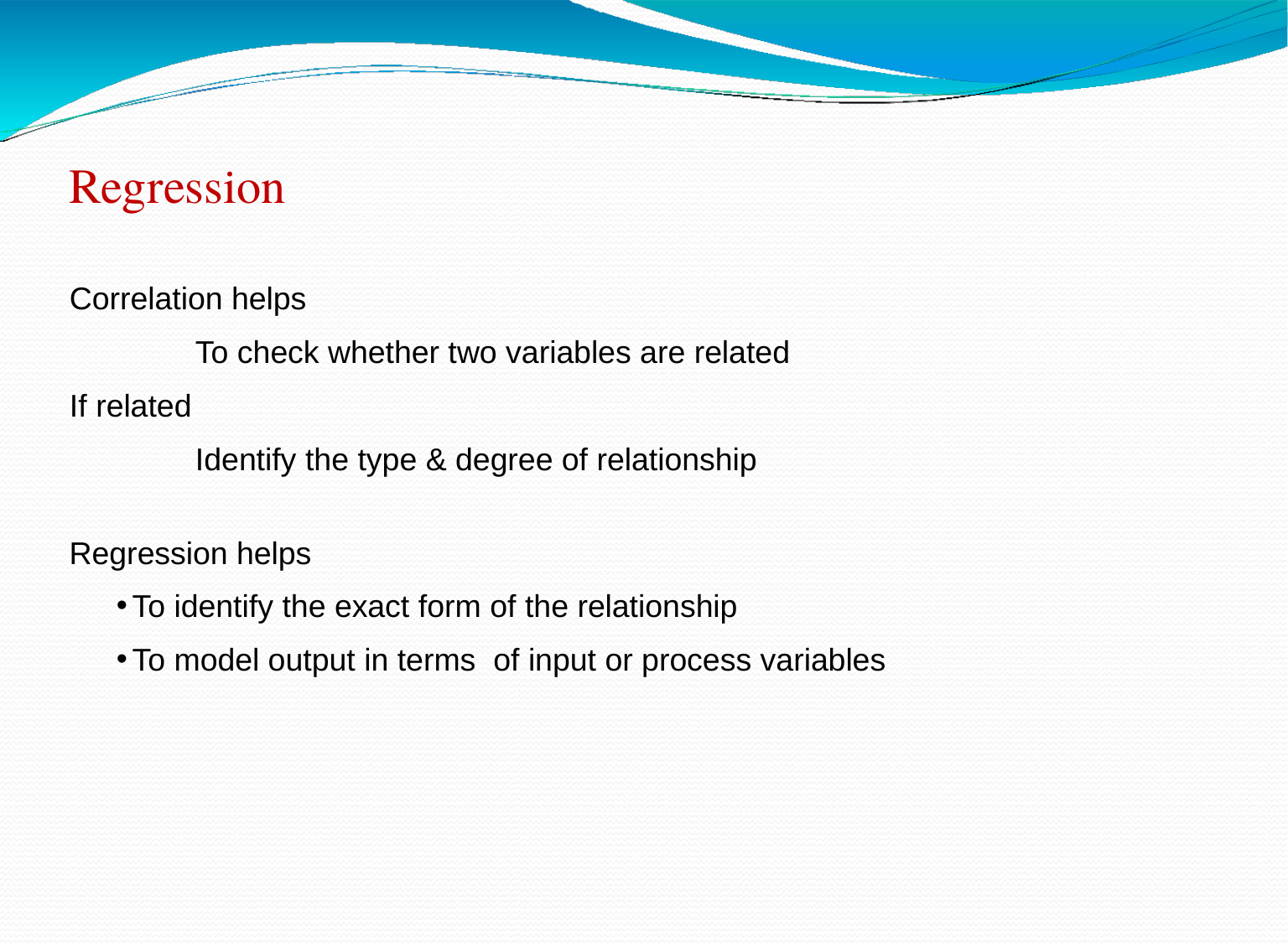

Regression
Correlation helps
	To check whether two variables are related
If related
	Identify the type & degree of relationship
Regression helps
To identify the exact form of the relationship
To model output in terms  of input or process variables